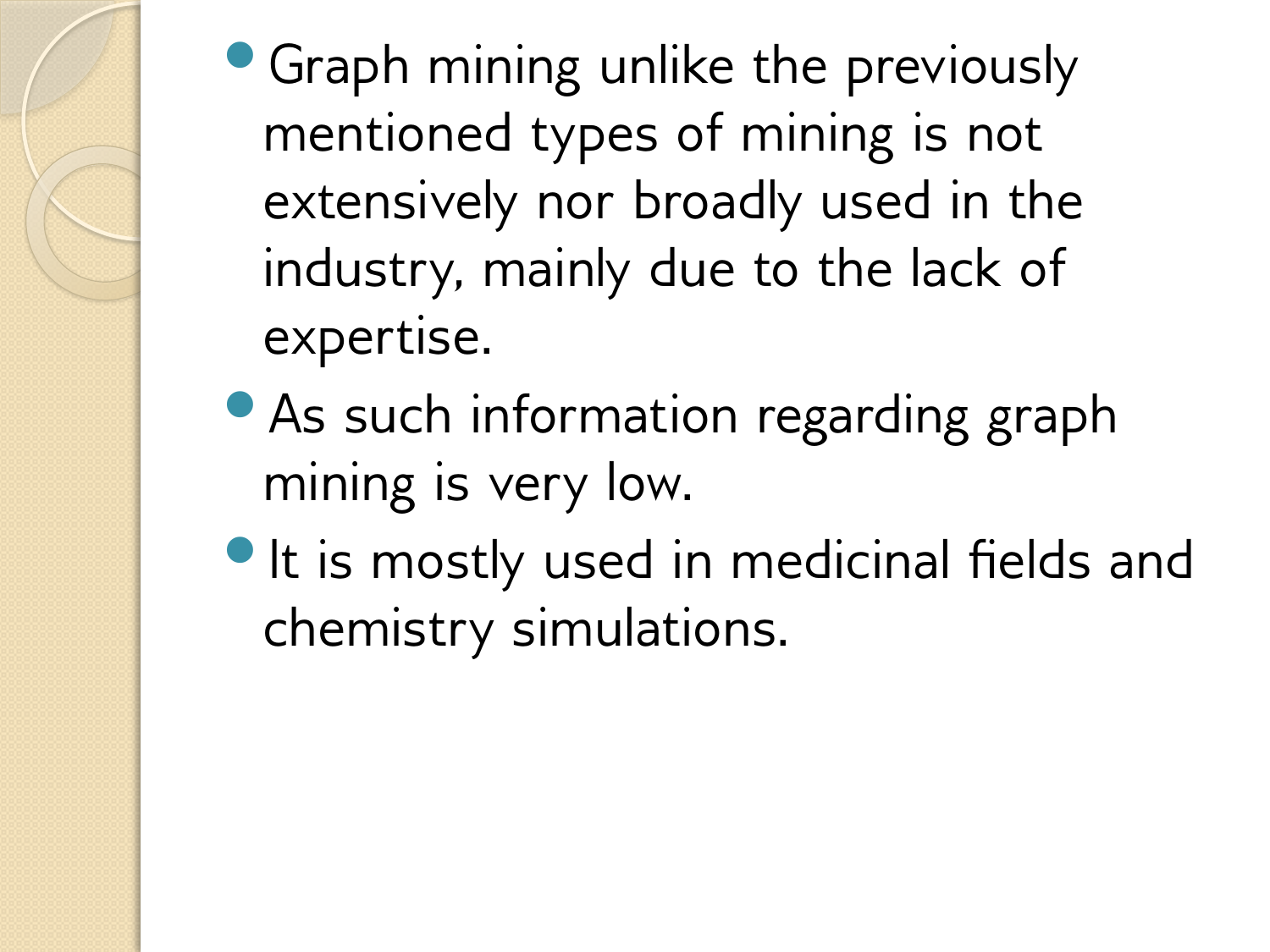

Graph mining unlike the previously mentioned types of mining is not extensively nor broadly used in the industry, mainly due to the lack of expertise.
As such information regarding graph mining is very low.
It is mostly used in medicinal fields and chemistry simulations.